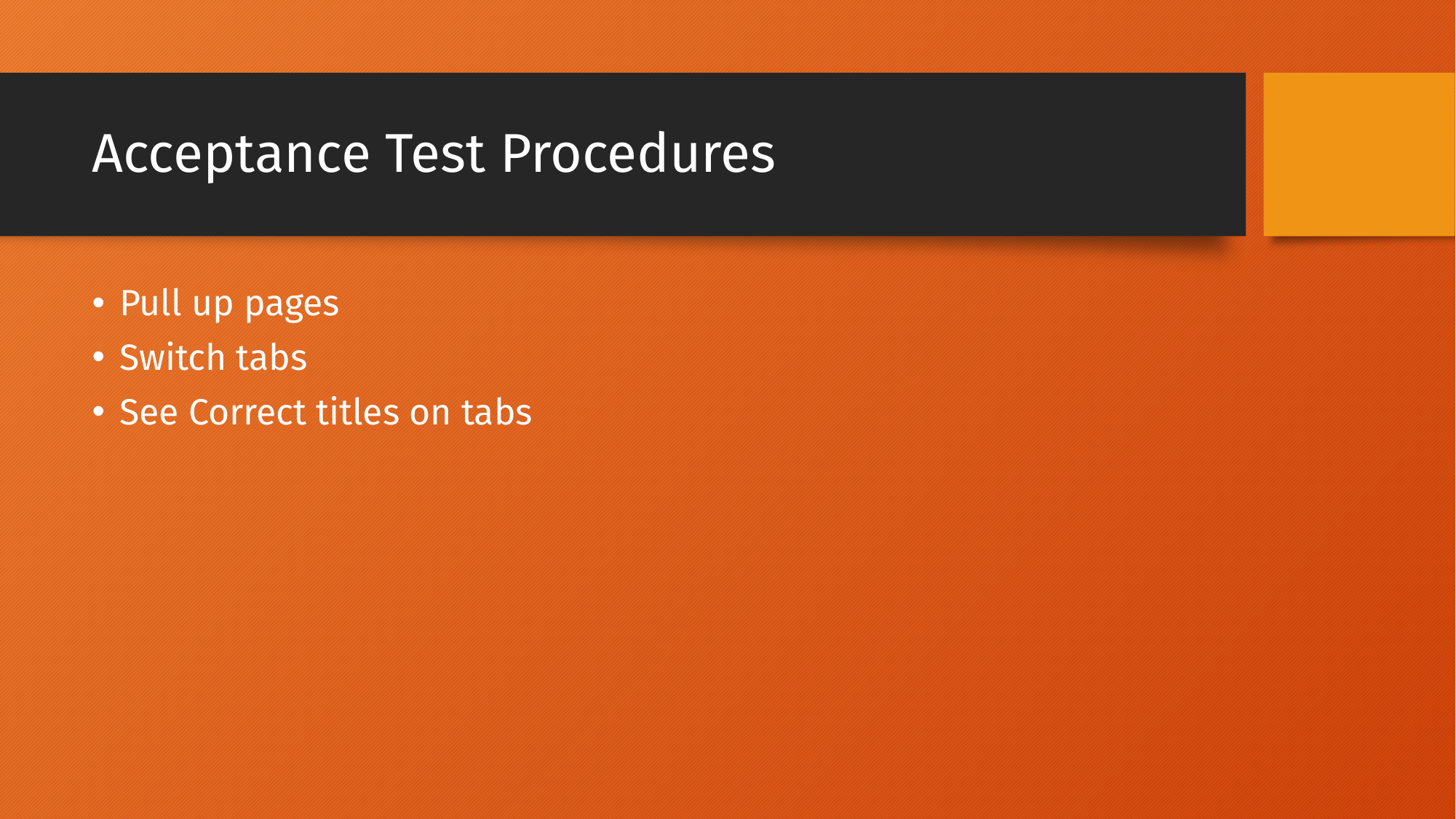

# Acceptance Test Procedures
Pull up pages
Switch tabs
See Correct titles on tabs